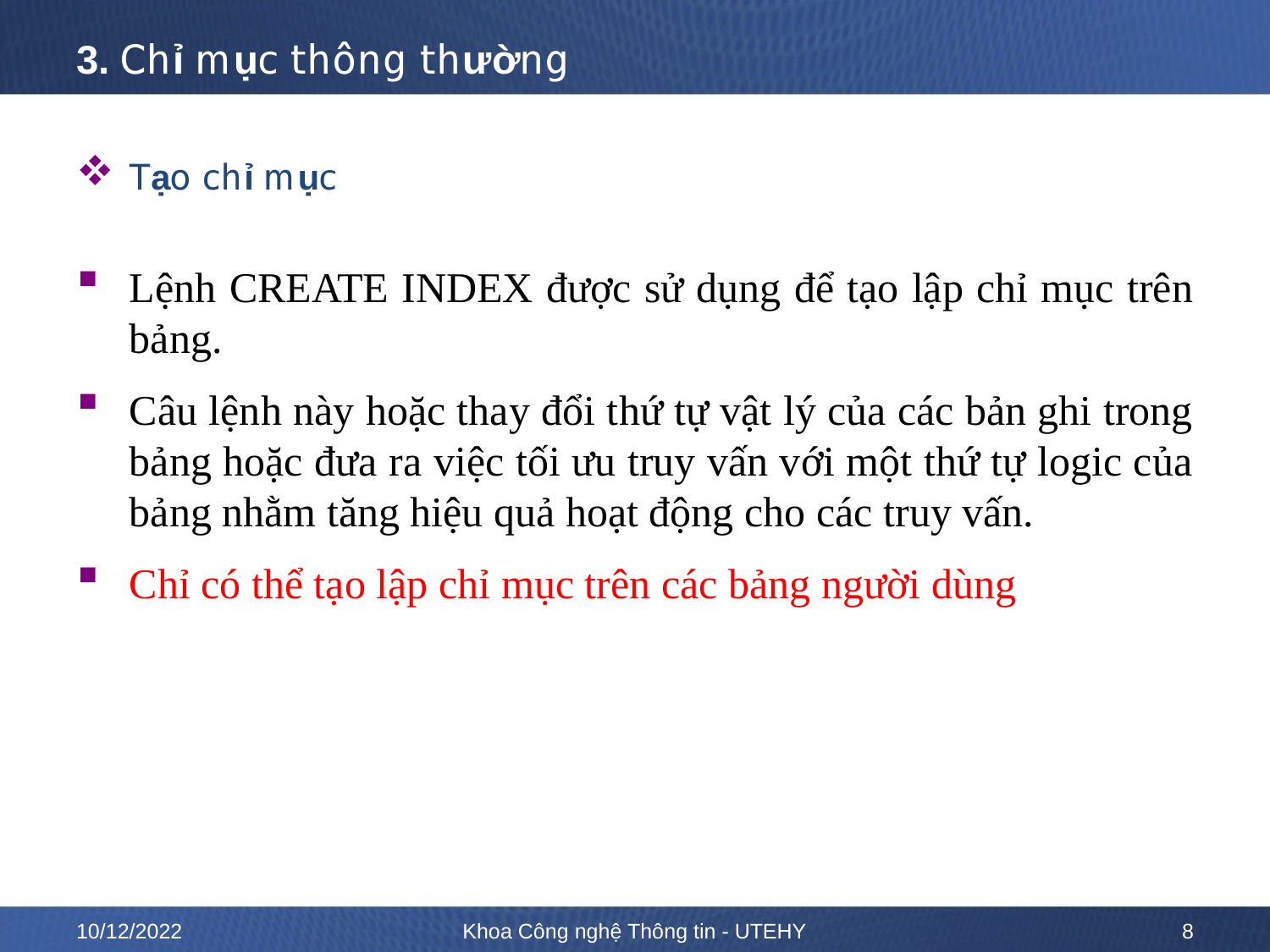

# 3. Chỉ mục thông thường
Tạo chỉ mục
Lệnh CREATE INDEX được sử dụng để tạo lập chỉ mục trên bảng.
Câu lệnh này hoặc thay đổi thứ tự vật lý của các bản ghi trong bảng hoặc đưa ra việc tối ưu truy vấn với một thứ tự logic của bảng nhằm tăng hiệu quả hoạt động cho các truy vấn.
Chỉ có thể tạo lập chỉ mục trên các bảng người dùng
10/12/2022
Khoa Công nghệ Thông tin - UTEHY
8